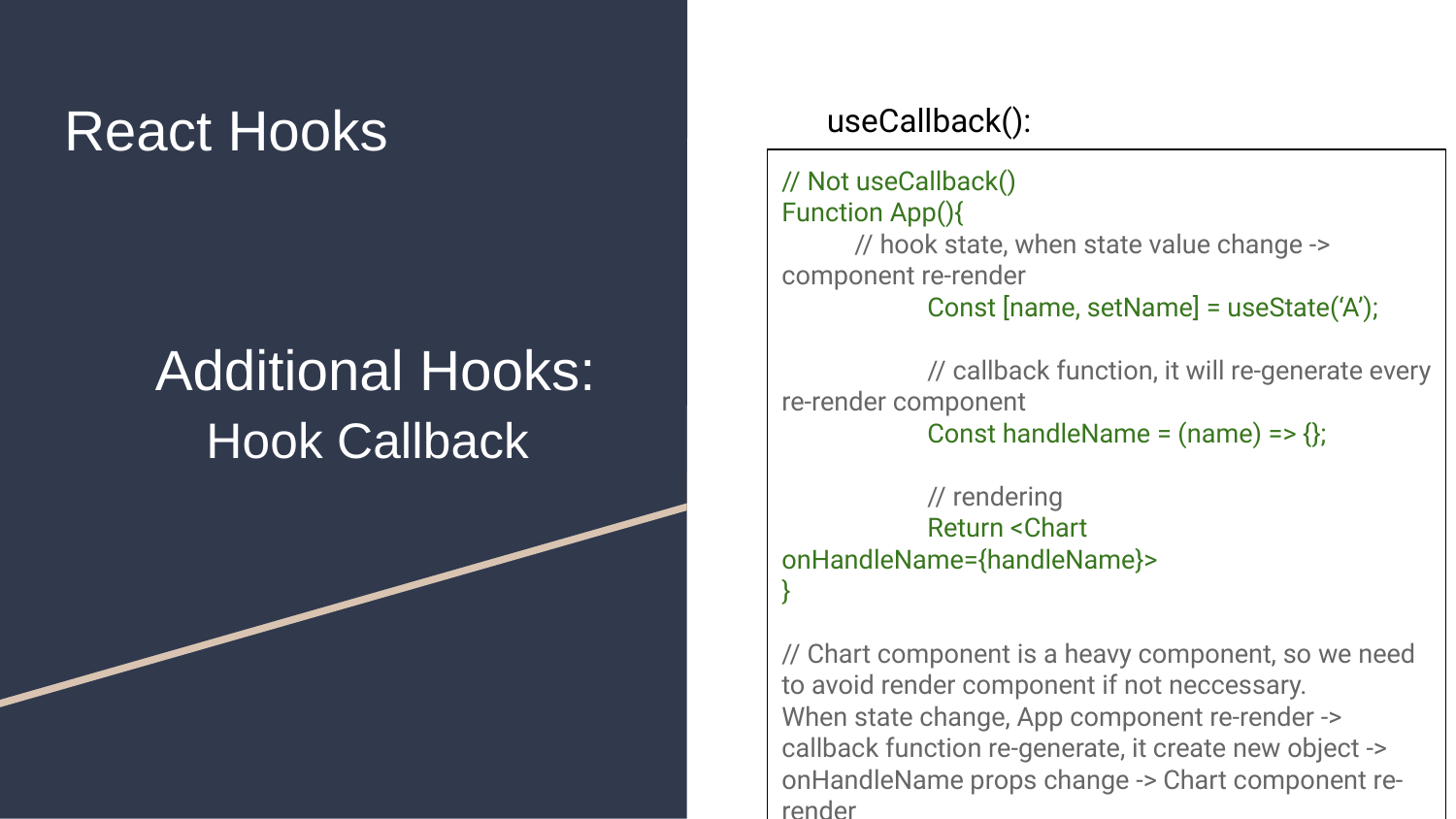

# React Hooks
useCallback():

// Not useCallback()
Function App(){
// hook state, when state value change ->  component re-render
	Const [name, setName] = useState(‘A’);

	// callback function, it will re-generate every re-render component
	Const handleName = (name) => {};

	// rendering
	Return <Chart onHandleName={handleName}>
}

// Chart component is a heavy component, so we need to avoid render component if not neccessary.
When state change, App component re-render -> callback function re-generate, it create new object -> onHandleName props change -> Chart component re-render

Additional Hooks:
Hook Callback